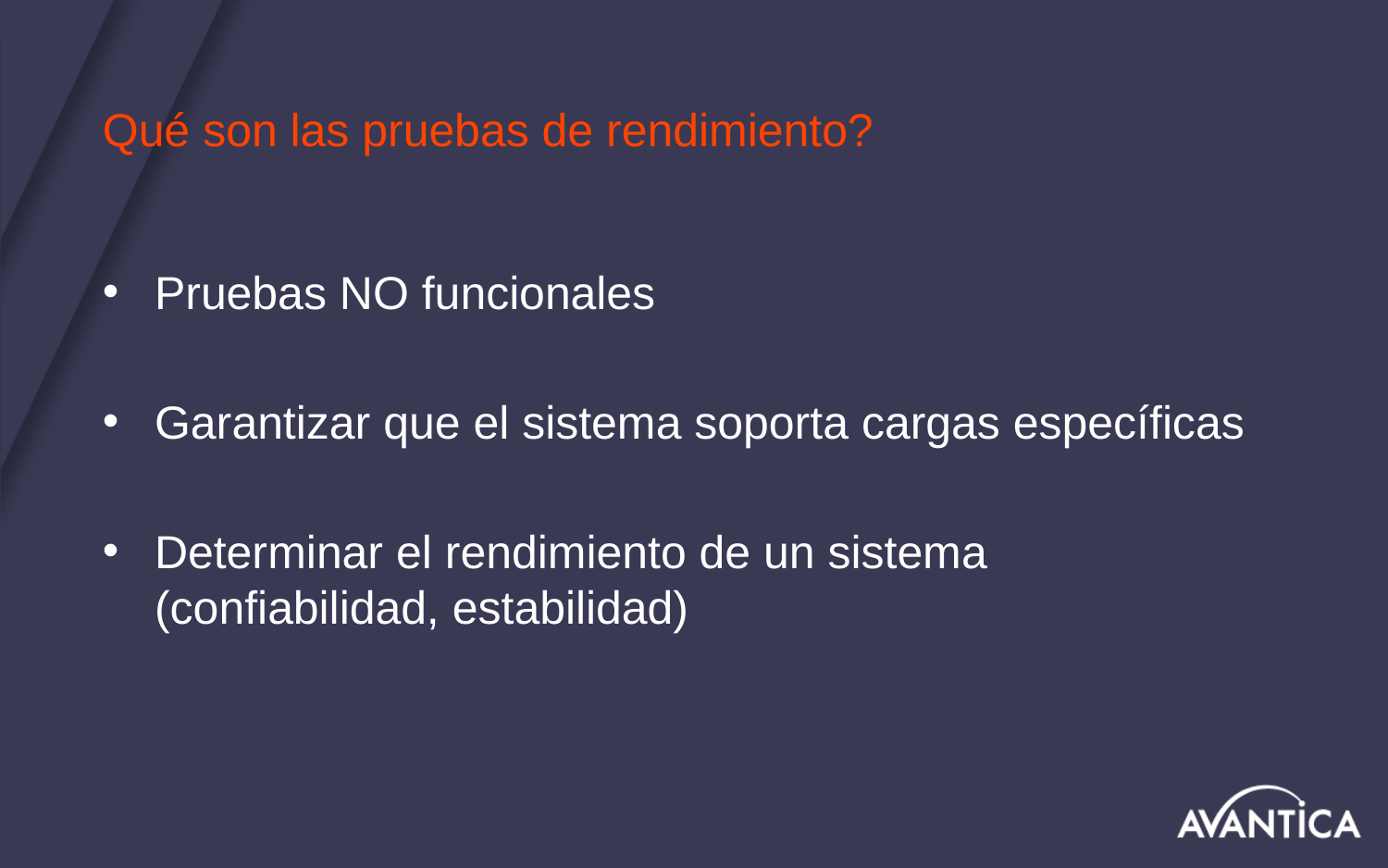

# Qué son las pruebas de rendimiento?
Pruebas NO funcionales

Garantizar que el sistema soporta cargas específicas

Determinar el rendimiento de un sistema (confiabilidad, estabilidad)